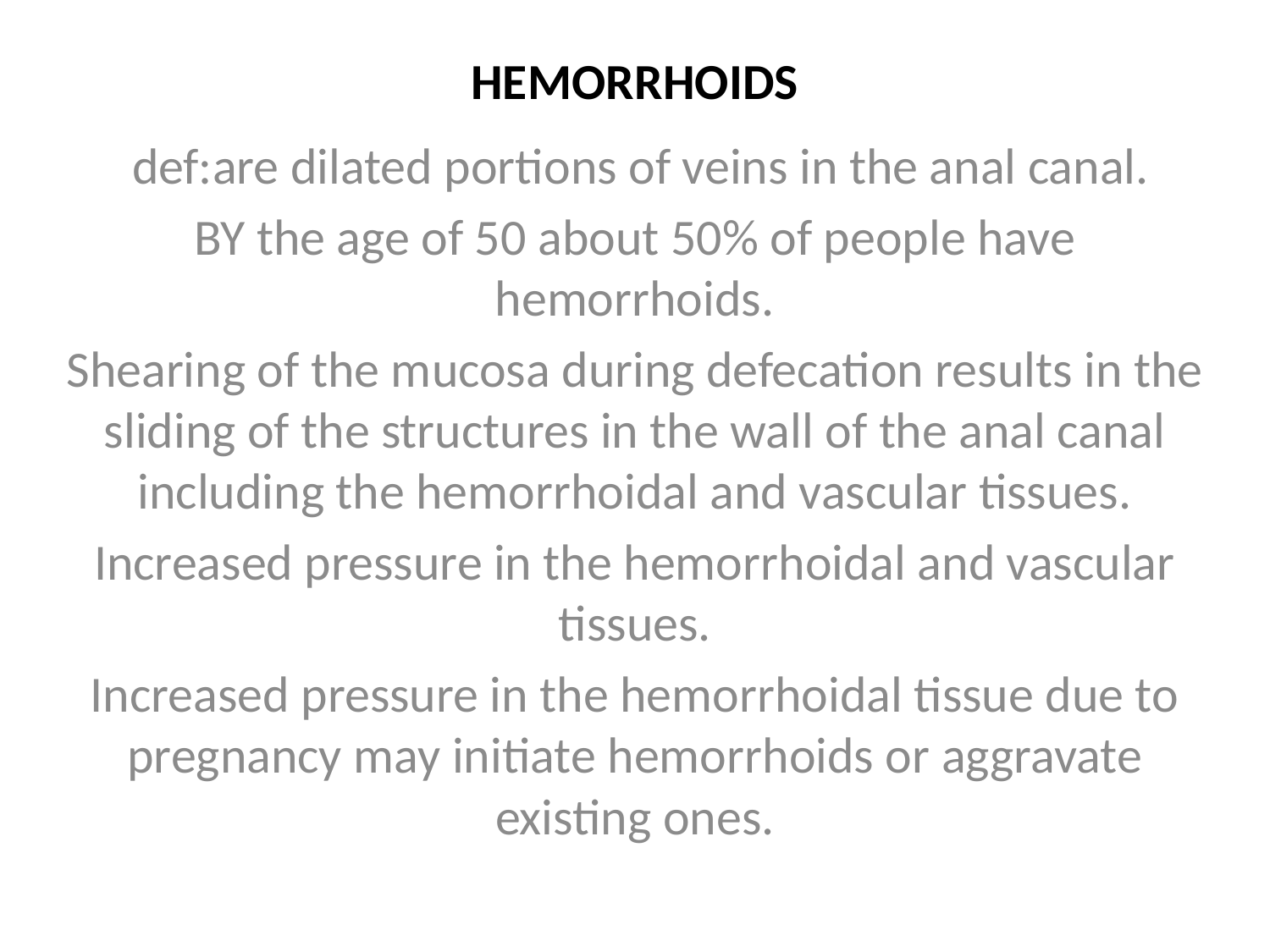

# HEMORRHOIDS
 def:are dilated portions of veins in the anal canal.
BY the age of 50 about 50% of people have hemorrhoids.
Shearing of the mucosa during defecation results in the sliding of the structures in the wall of the anal canal including the hemorrhoidal and vascular tissues.
Increased pressure in the hemorrhoidal and vascular tissues.
Increased pressure in the hemorrhoidal tissue due to pregnancy may initiate hemorrhoids or aggravate existing ones.